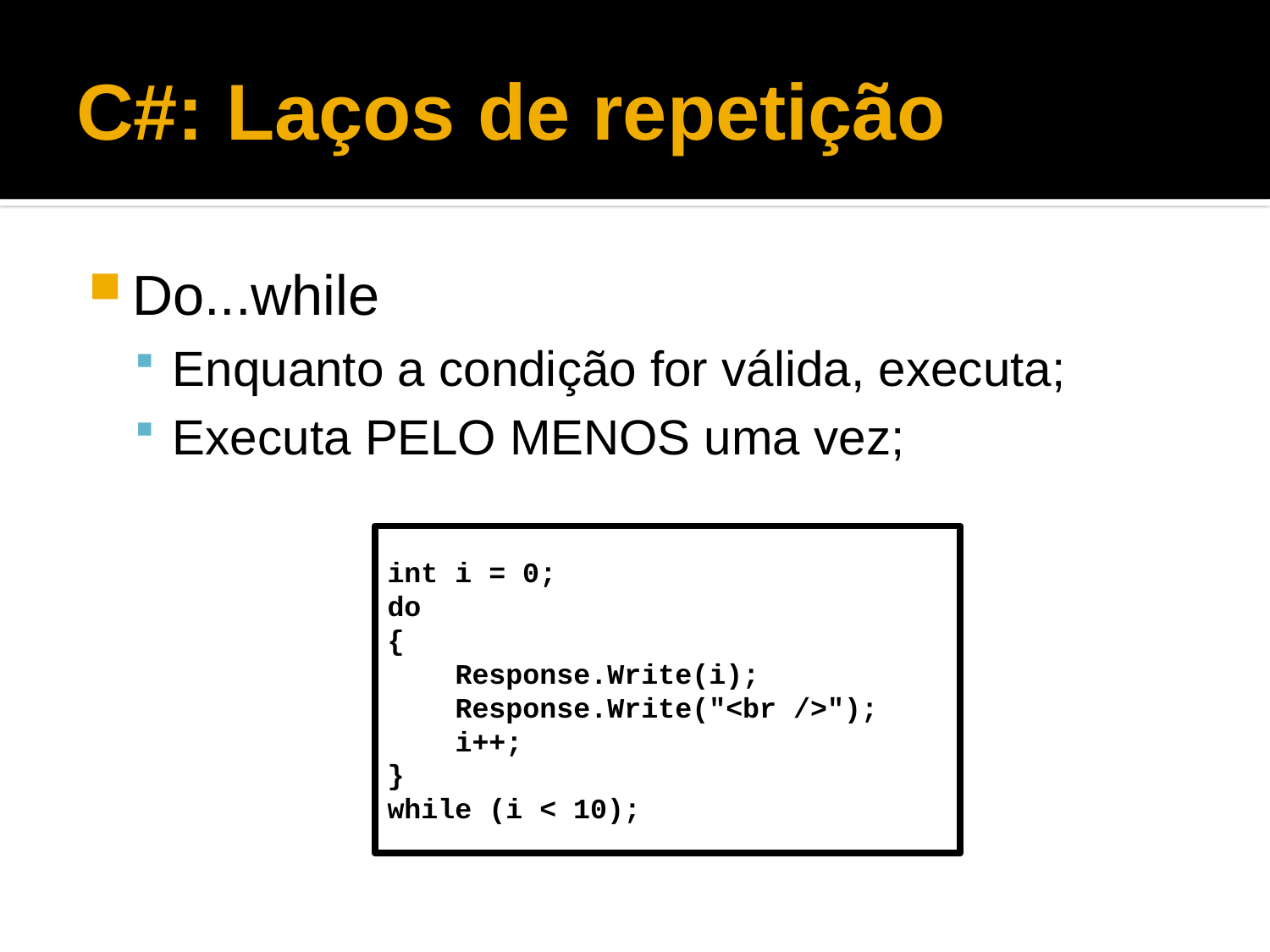

# C#: Laços de repetição
Do...while
Enquanto a condição for válida, executa;
Executa PELO MENOS uma vez;
int i = 0;
do
{
    Response.Write(i);
    Response.Write("<br />");
    i++;
}
while (i < 10);